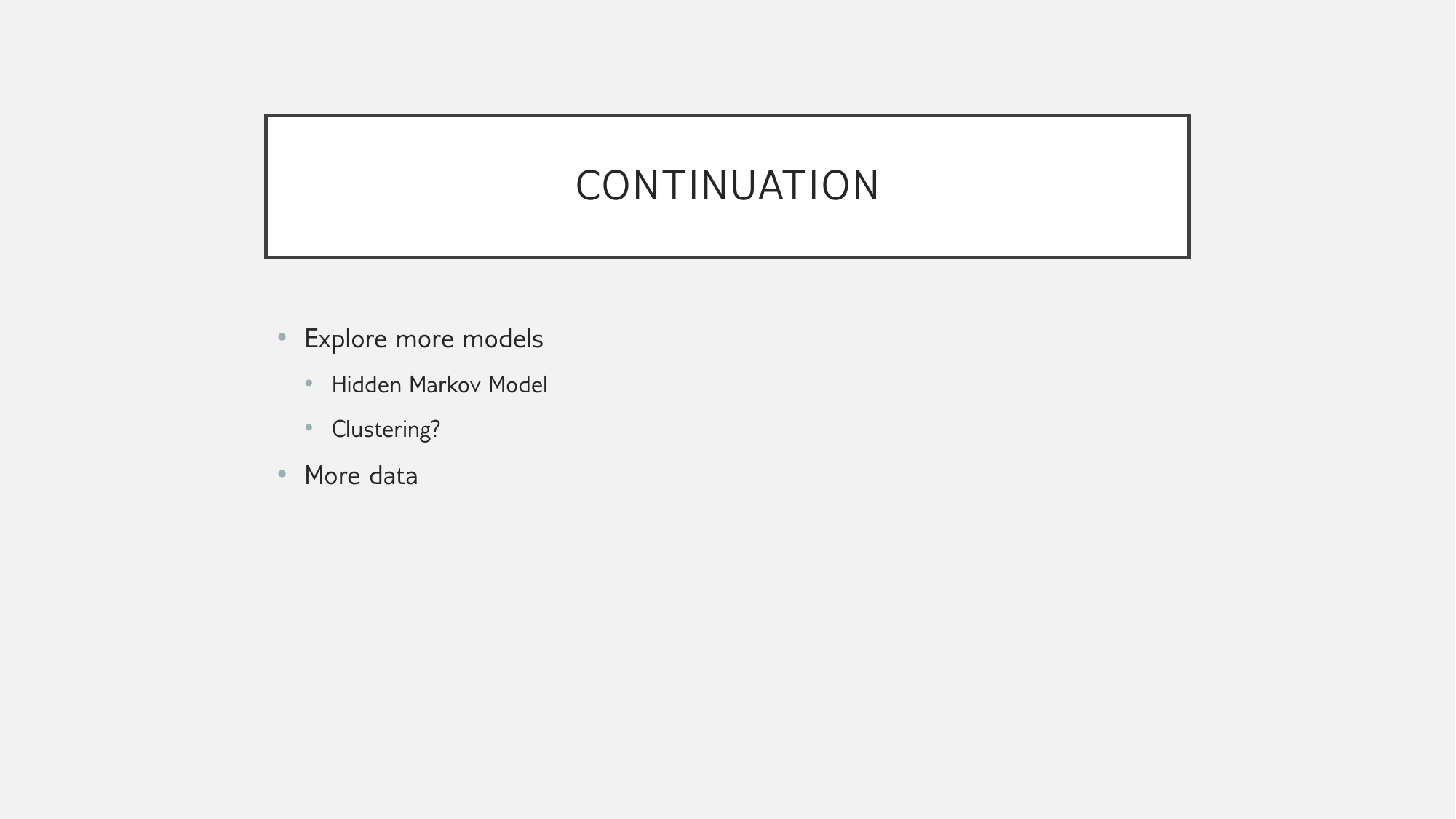

# Continuation
Explore more models
Hidden Markov Model
Clustering?
More data